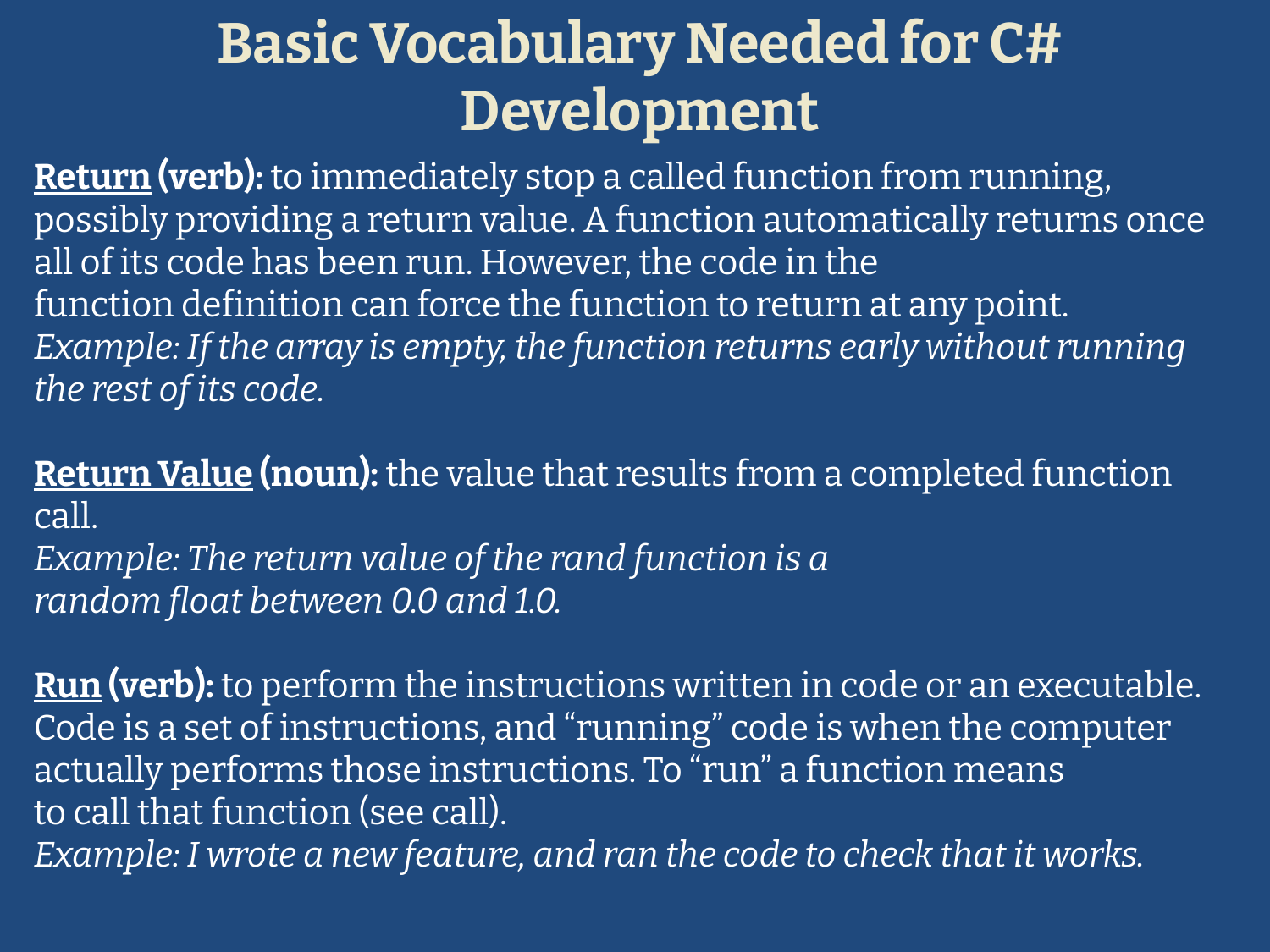

# Basic Vocabulary Needed for C# Development
Return (verb): to immediately stop a called function from running, possibly providing a return value. A function automatically returns once all of its code has been run. However, the code in the function definition can force the function to return at any point.
Example: If the array is empty, the function returns early without running the rest of its code.

Return Value (noun): the value that results from a completed function call.
Example: The return value of the rand function is a random float between 0.0 and 1.0.

Run (verb): to perform the instructions written in code or an executable. Code is a set of instructions, and “running” code is when the computer actually performs those instructions. To “run” a function means to call that function (see call).
Example: I wrote a new feature, and ran the code to check that it works.